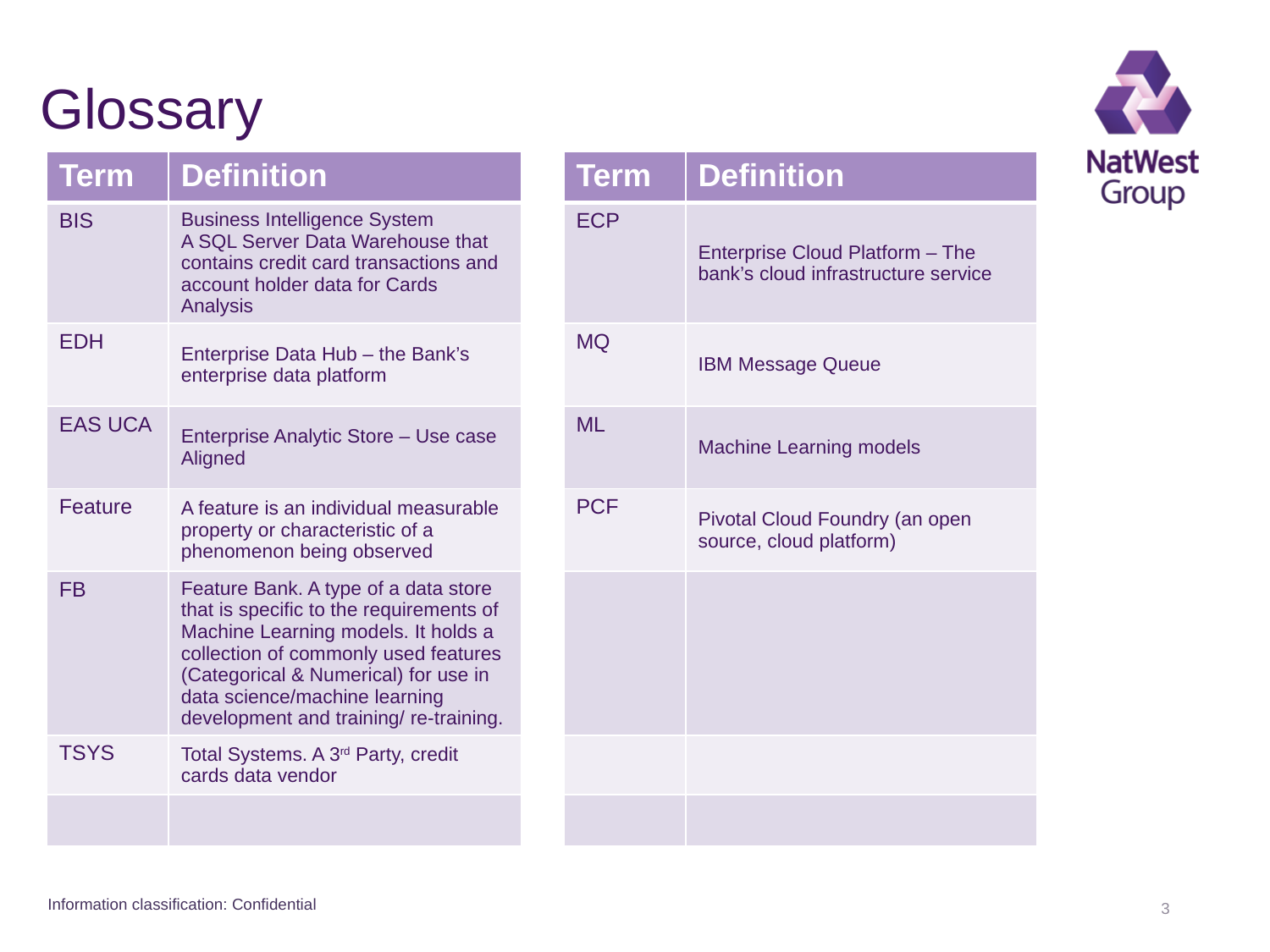

# Glossary
| Term | Definition |  | Term | Definition |
| --- | --- | --- | --- | --- |
| BIS | Business Intelligence System A SQL Server Data Warehouse that contains credit card transactions and account holder data for Cards Analysis |  | ECP | Enterprise Cloud Platform – The bank’s cloud infrastructure service |
| EDH | Enterprise Data Hub – the Bank’s enterprise data platform |  | MQ | IBM Message Queue |
| EAS UCA | Enterprise Analytic Store – Use case Aligned |  | ML | Machine Learning models |
| Feature | A feature is an individual measurable property or characteristic of a phenomenon being observed |  | PCF | Pivotal Cloud Foundry (an open source, cloud platform) |
| FB | Feature Bank. A type of a data store that is specific to the requirements of Machine Learning models. It holds a collection of commonly used features (Categorical & Numerical) for use in data science/machine learning development and training/ re-training. |  |  |  |
| TSYS | Total Systems. A 3rd Party, credit cards data vendor |  |  |  |
|  |  |  |  |  |
3